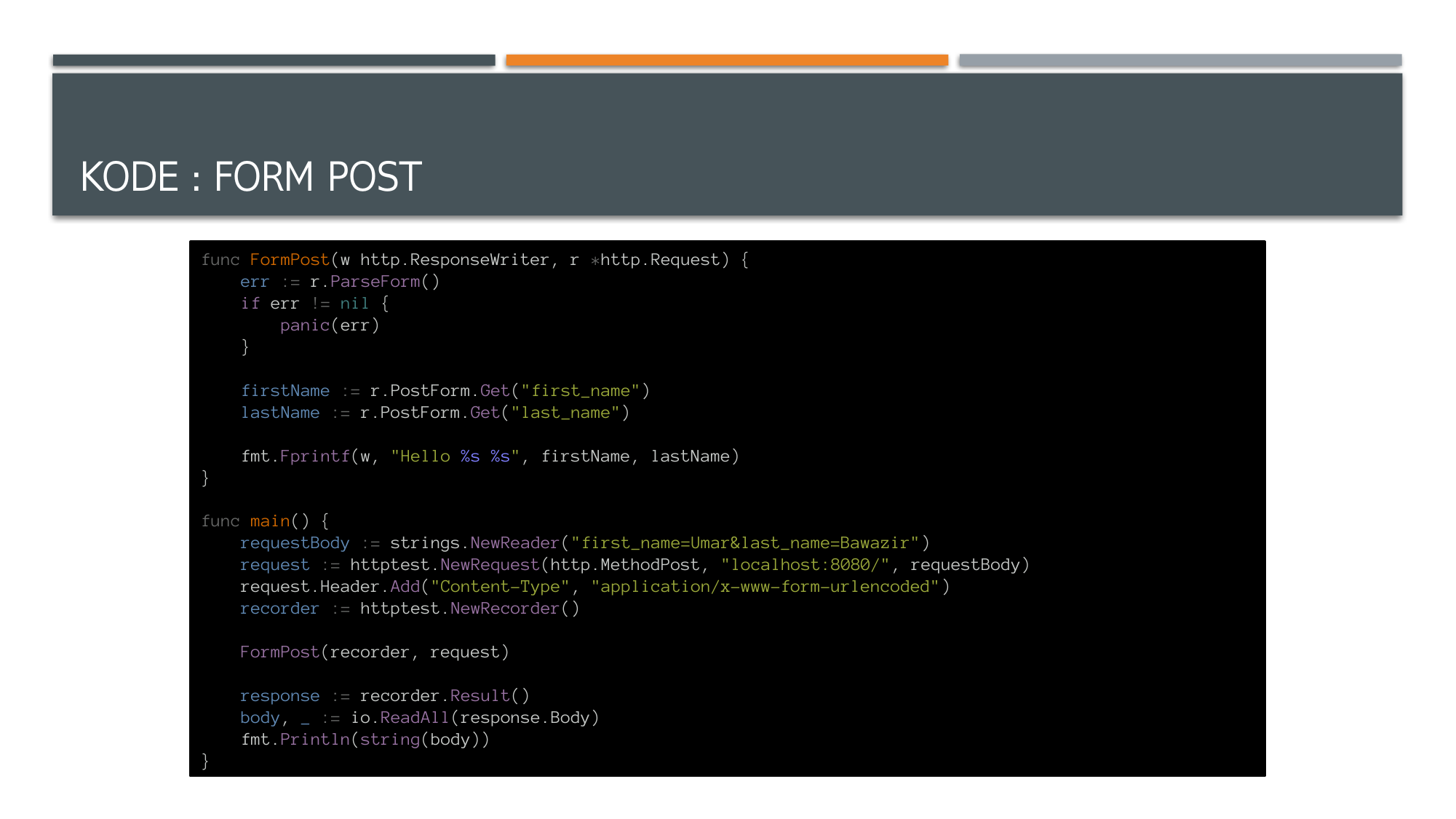

# Kode : FORM POST
func FormPost(w http.ResponseWriter, r *http.Request) {
    err := r.ParseForm()
    if err != nil {
        panic(err)
    }
    firstName := r.PostForm.Get("first_name")
    lastName := r.PostForm.Get("last_name")
    fmt.Fprintf(w, "Hello %s %s", firstName, lastName)
}
func main() {
    requestBody := strings.NewReader("first_name=Umar&last_name=Bawazir")
    request := httptest.NewRequest(http.MethodPost, "localhost:8080/", requestBody)
    request.Header.Add("Content-Type", "application/x-www-form-urlencoded")
    recorder := httptest.NewRecorder()
    FormPost(recorder, request)
    response := recorder.Result()
    body, _ := io.ReadAll(response.Body)
    fmt.Println(string(body))
}